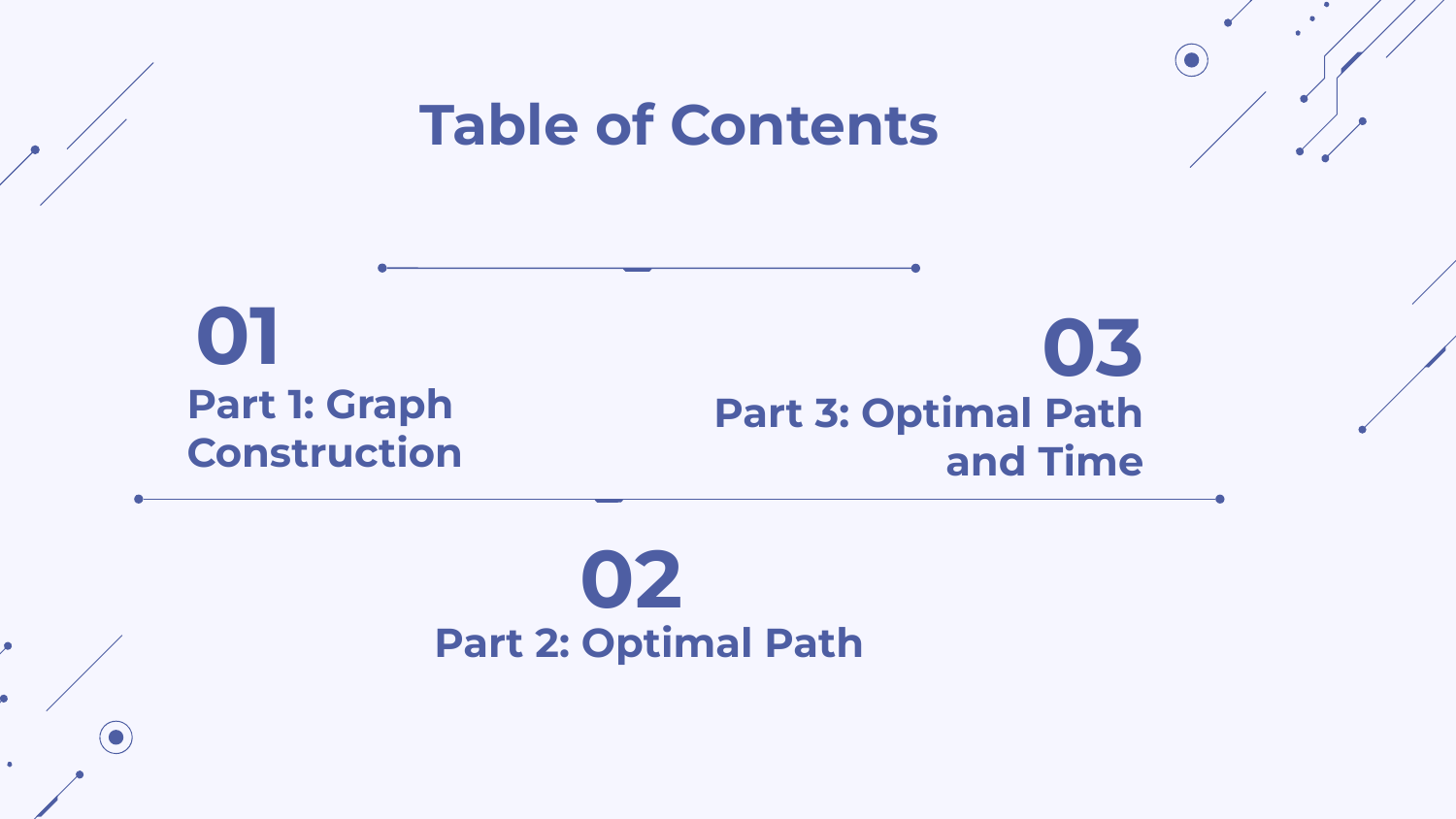

# Table of Contents

01
03
Part 1: Graph Construction
Part 3: Optimal Path and Time

02
Part 2: Optimal Path